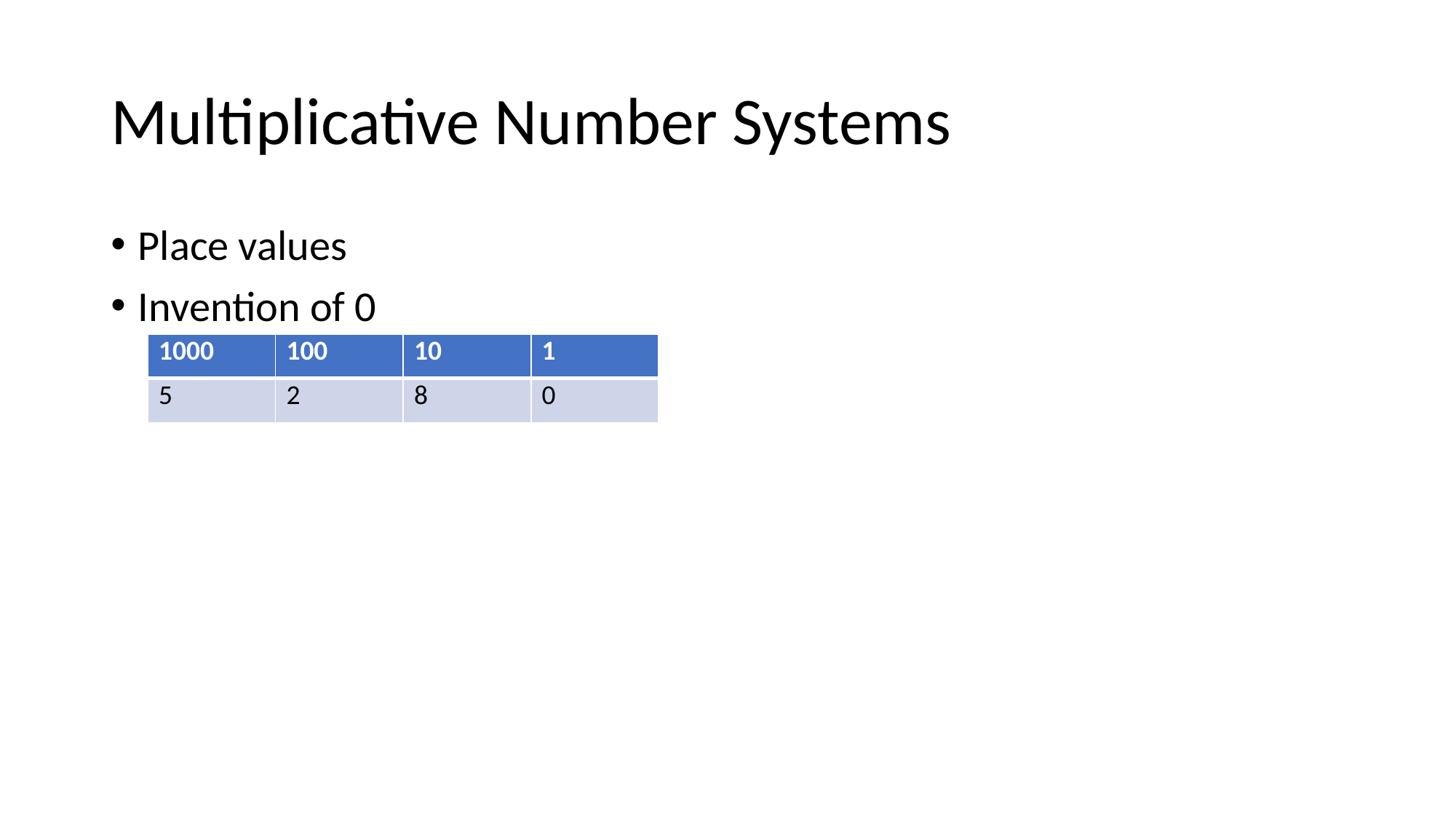

# Multiplicative Number Systems
Place values
Invention of 0

| 1000 | 100 | 10 | 1 |
| --- | --- | --- | --- |
| 5 | 2 | 8 | 0 |